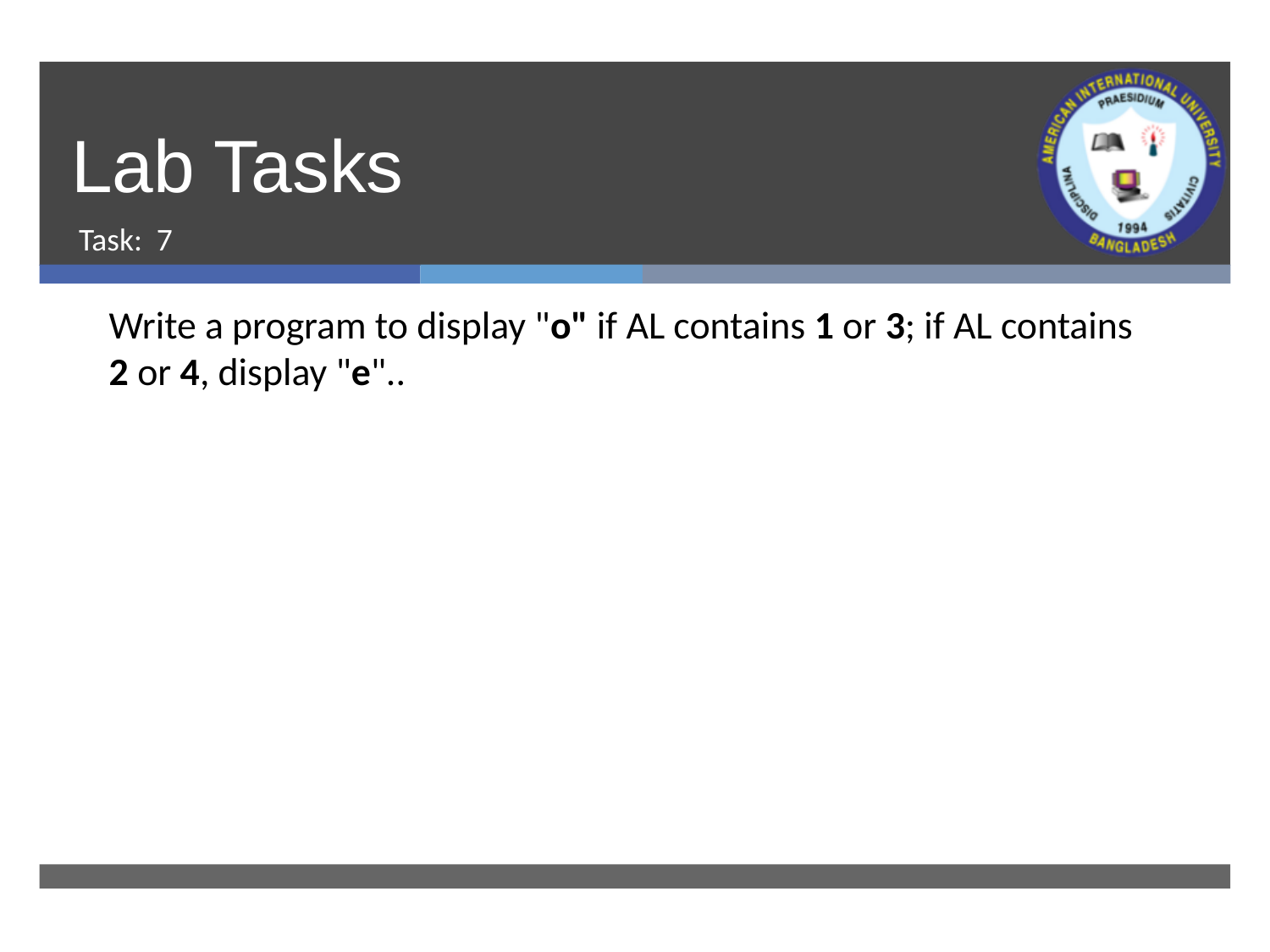

# Lab Tasks
Task:  7
Write a program to display "o" if AL contains 1 or 3; if AL contains 2 or 4, display "e"..